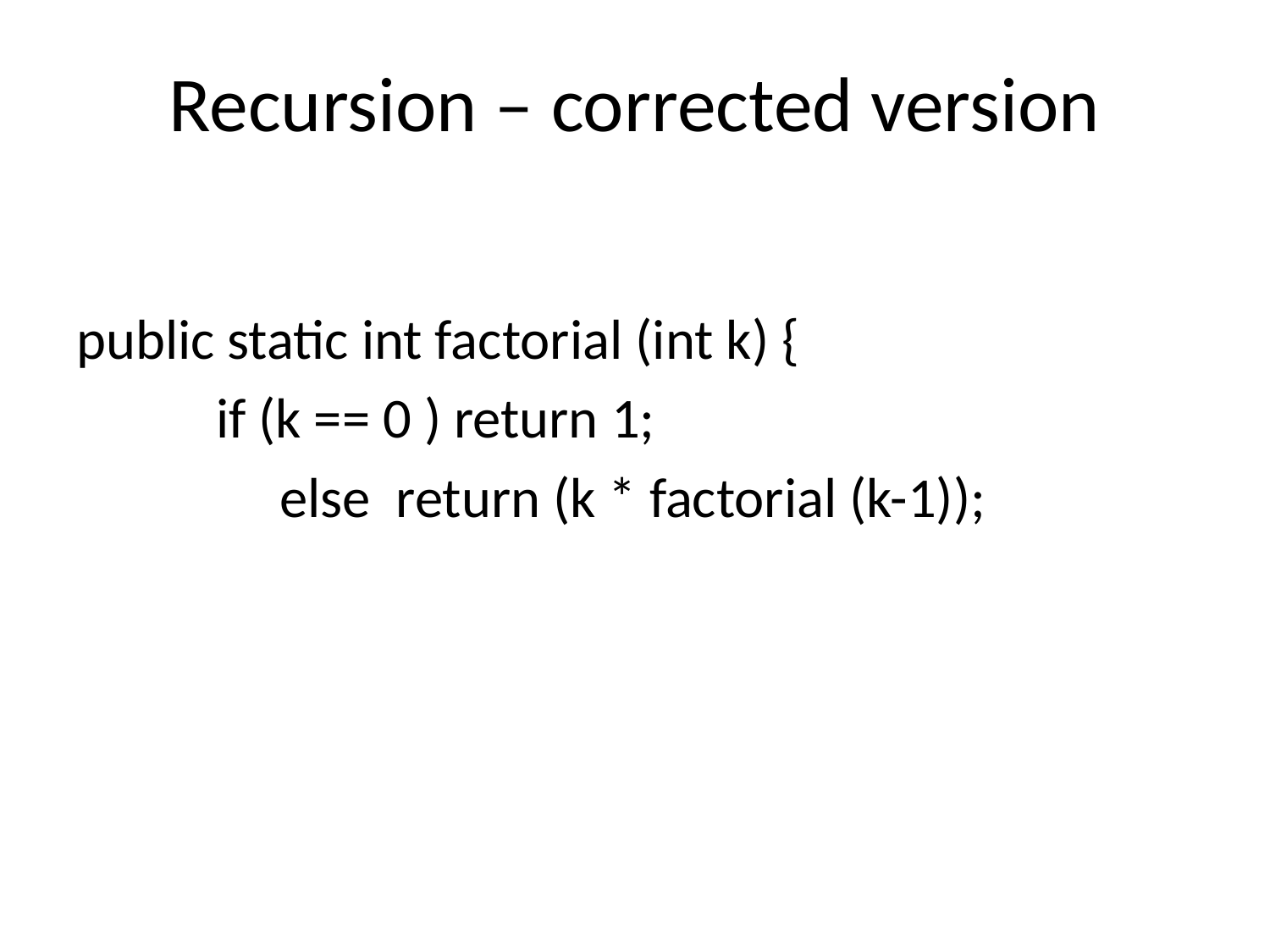

# Recursion – corrected version
public static int factorial (int k) {
           if (k == 0 ) return 1;
	      else  return (k * factorial (k-1));